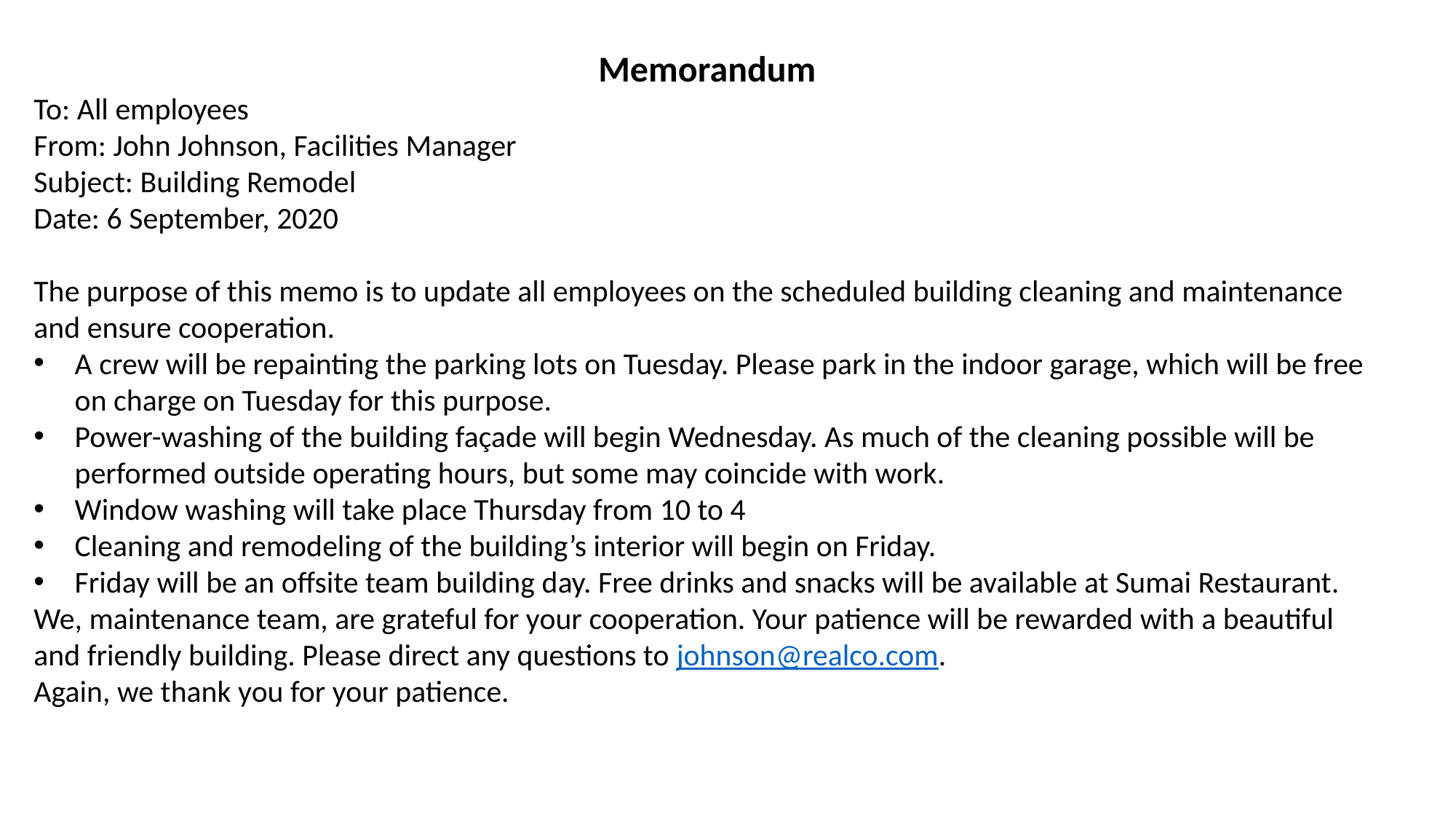

Memorandum
To: All employees
From: John Johnson, Facilities Manager
Subject: Building Remodel
Date: 6 September, 2020

The purpose of this memo is to update all employees on the scheduled building cleaning and maintenance and ensure cooperation.
A crew will be repainting the parking lots on Tuesday. Please park in the indoor garage, which will be free on charge on Tuesday for this purpose.
Power-washing of the building façade will begin Wednesday. As much of the cleaning possible will be performed outside operating hours, but some may coincide with work.
Window washing will take place Thursday from 10 to 4
Cleaning and remodeling of the building’s interior will begin on Friday.
Friday will be an offsite team building day. Free drinks and snacks will be available at Sumai Restaurant.
We, maintenance team, are grateful for your cooperation. Your patience will be rewarded with a beautiful and friendly building. Please direct any questions to johnson@realco.com.
Again, we thank you for your patience.